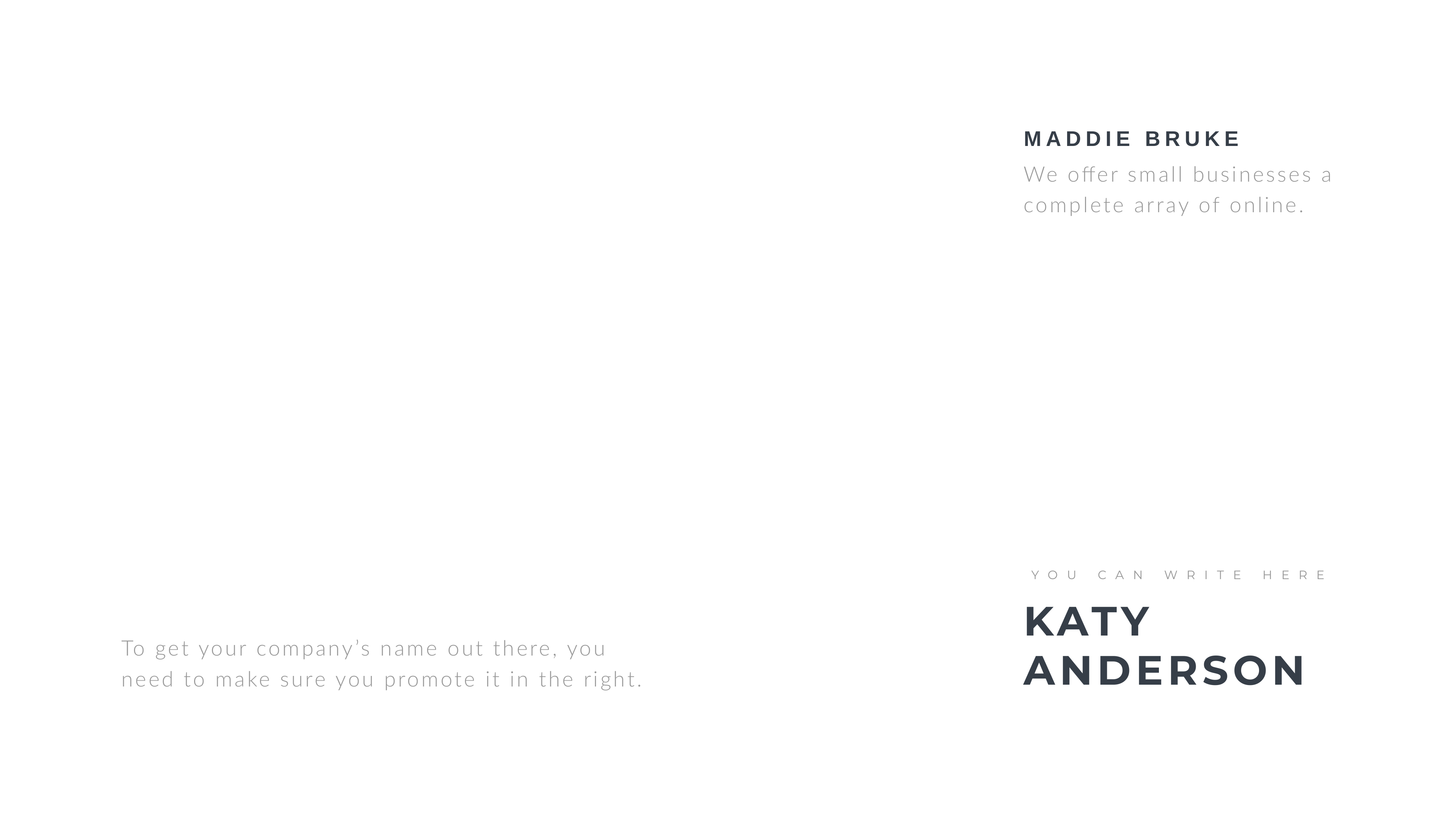

MADDIE BRUKE
We offer small businesses a complete array of online.
YOU CAN WRITE HERE
KATY ANDERSON
To get your company’s name out there, you need to make sure you promote it in the right.